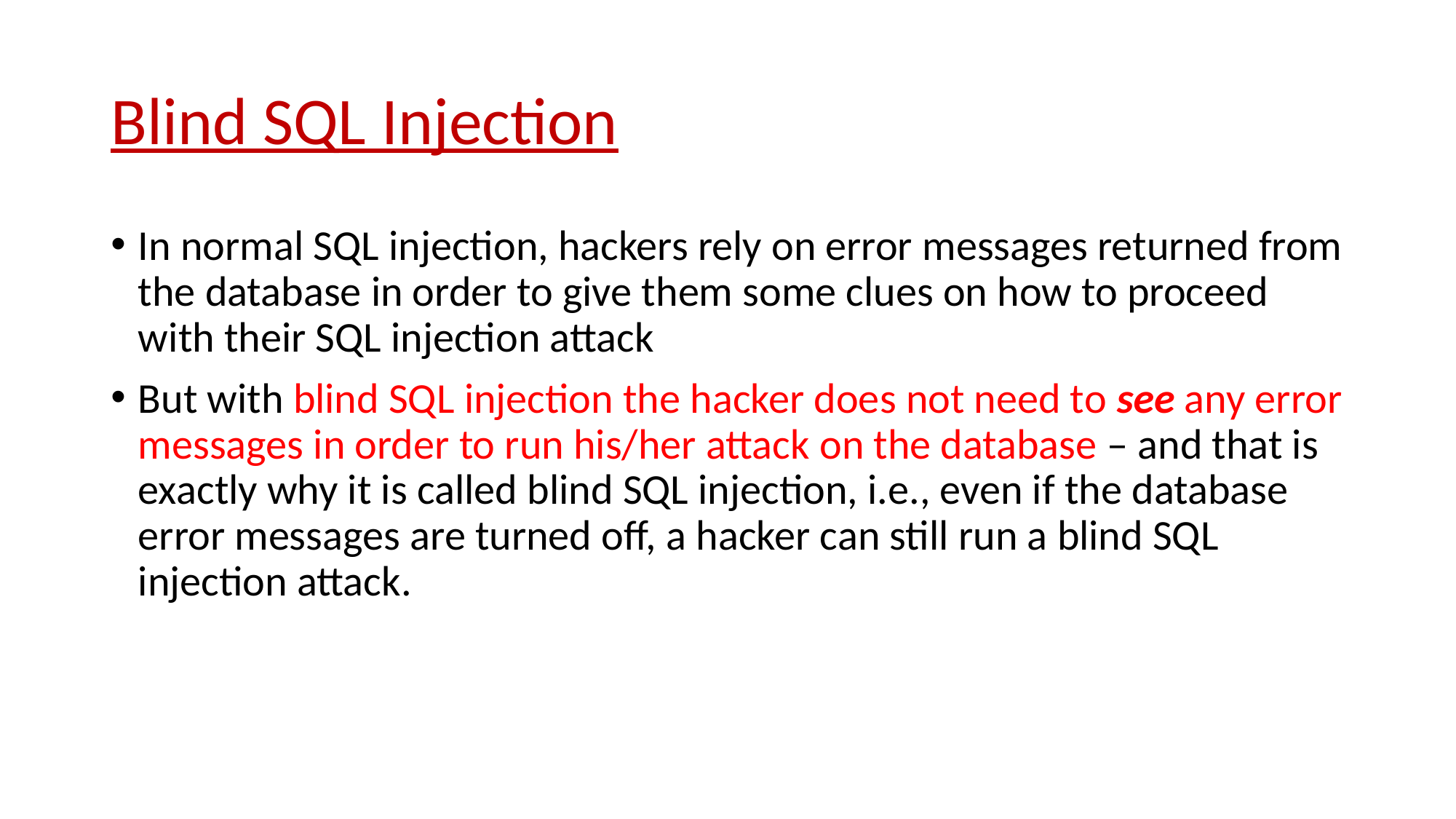

# Blind SQL Injection
In normal SQL injection, hackers rely on error messages returned from the database in order to give them some clues on how to proceed with their SQL injection attack
But with blind SQL injection the hacker does not need to see any error messages in order to run his/her attack on the database – and that is exactly why it is called blind SQL injection, i.e., even if the database error messages are turned off, a hacker can still run a blind SQL injection attack.